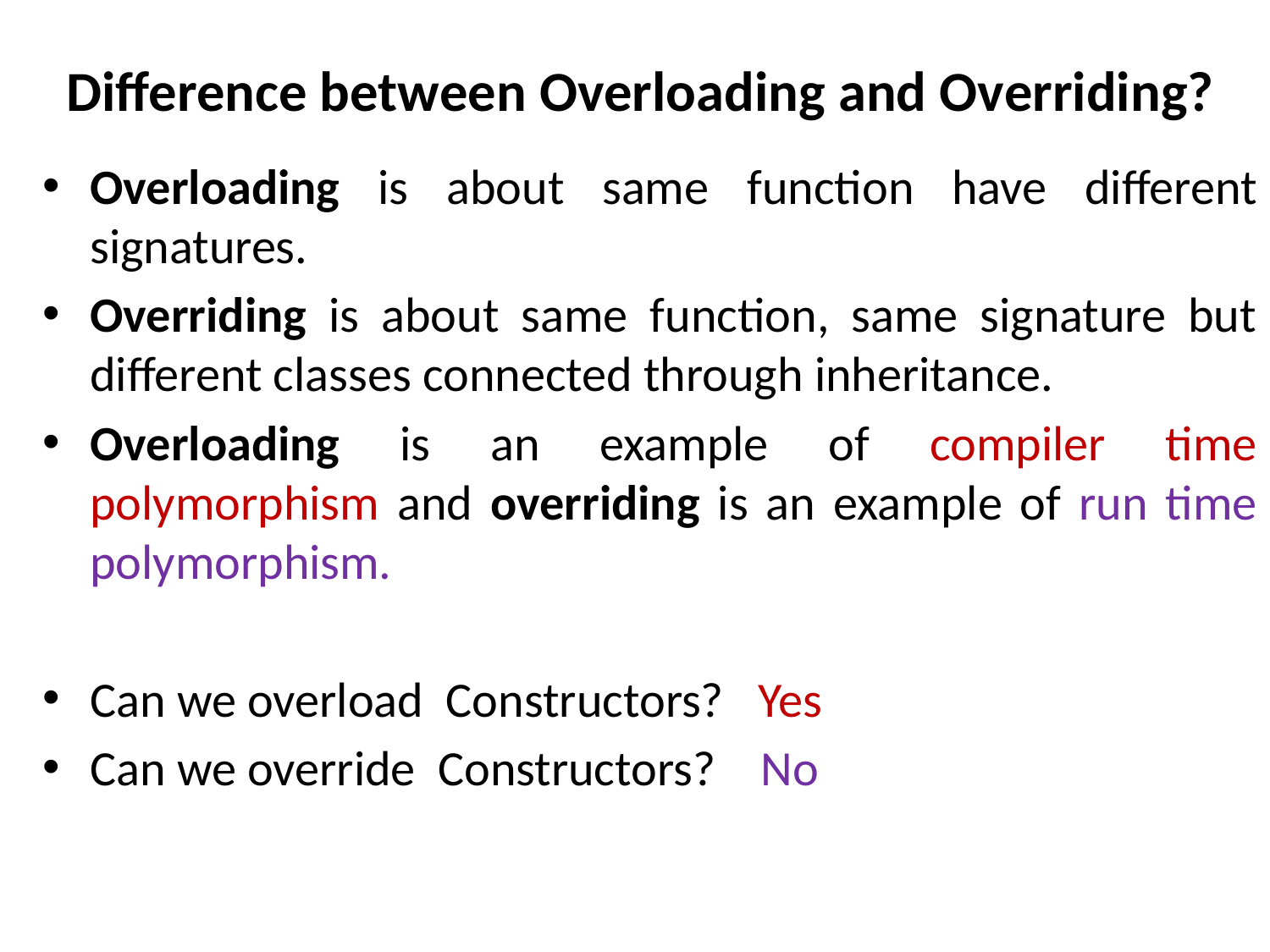

# Difference between Overloading and Overriding?
Overloading is about same function have different signatures.
Overriding is about same function, same signature but different classes connected through inheritance.
Overloading is an example of compiler time polymorphism and overriding is an example of run time polymorphism.

Can we overload  Constructors?   Yes
Can we override  Constructors?    No